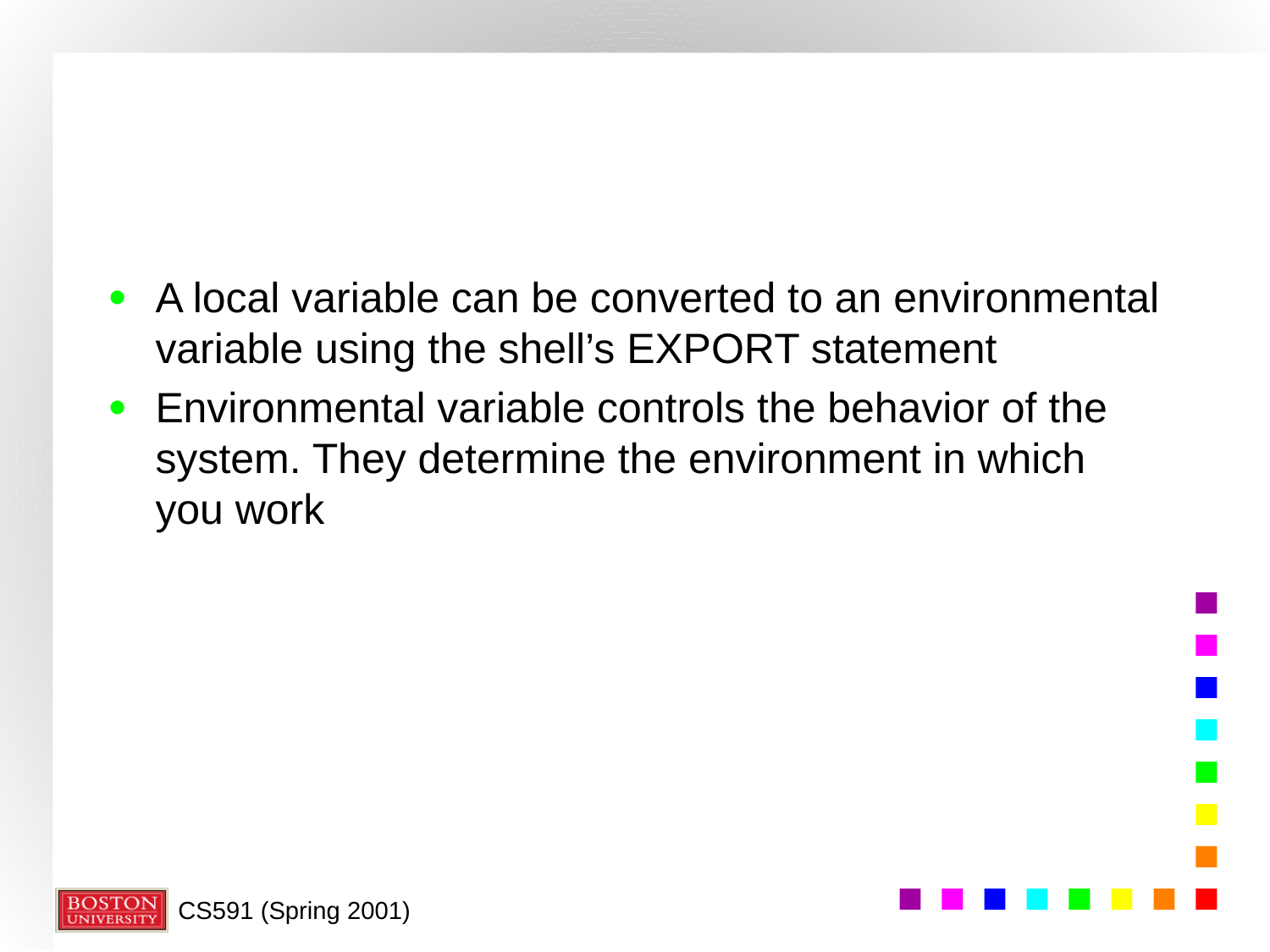

#
A local variable can be converted to an environmental variable using the shell’s EXPORT statement
Environmental variable controls the behavior of the system. They determine the environment in which you work